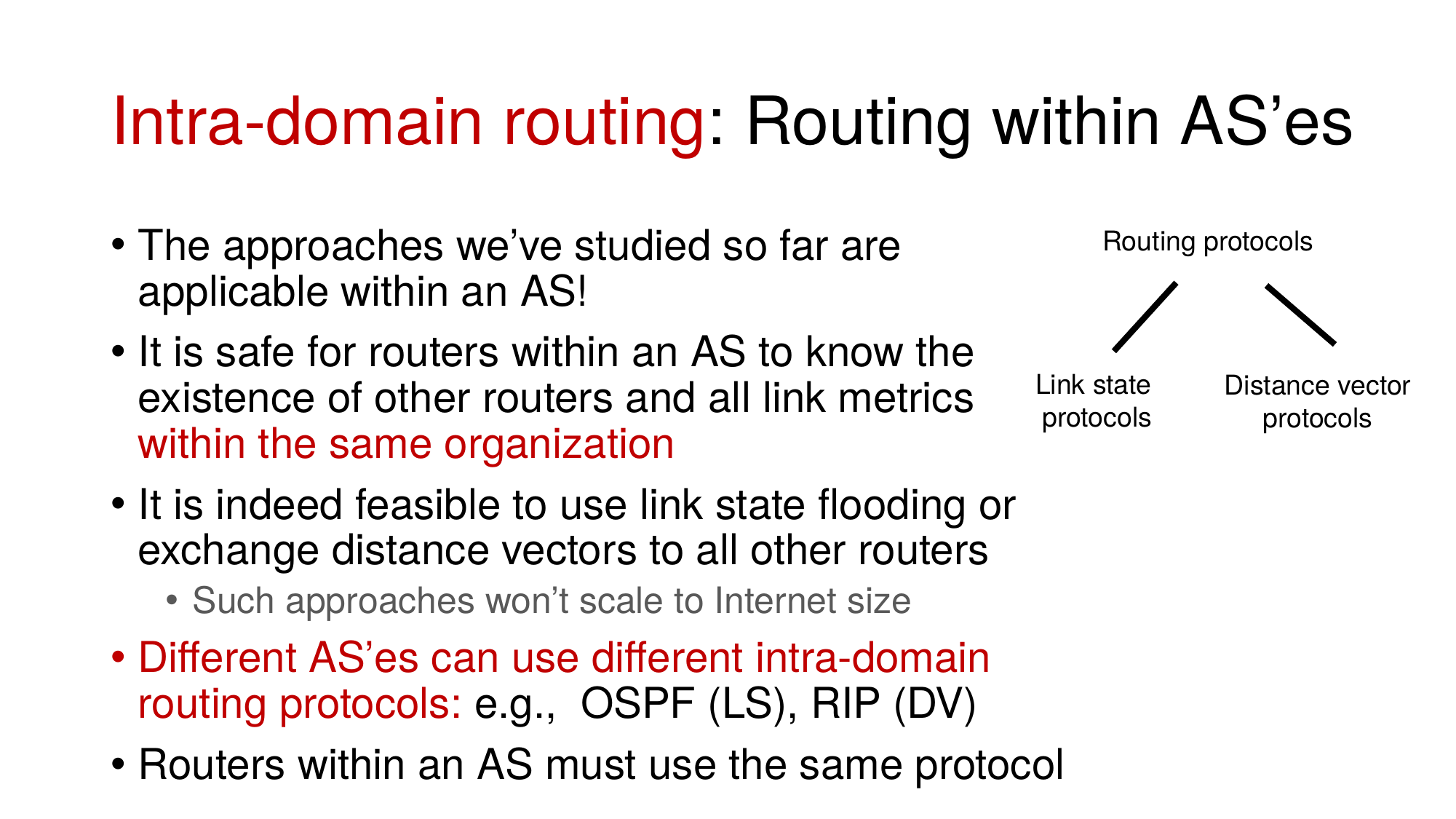

# Intra-domain routing: Routing within AS’es
The approaches we’ve studied so far are applicable within an AS!
It is safe for routers within an AS to know the existence of other routers and all link metrics within the same organization
It is indeed feasible to use link state flooding or exchange distance vectors to all other routers
Such approaches won’t scale to Internet size
Different AS’es can use different intra-domain routing protocols: e.g.,  OSPF (LS), RIP (DV)
Routers within an AS must use the same protocol
Routing protocols
Link state
protocols
Distance vector protocols